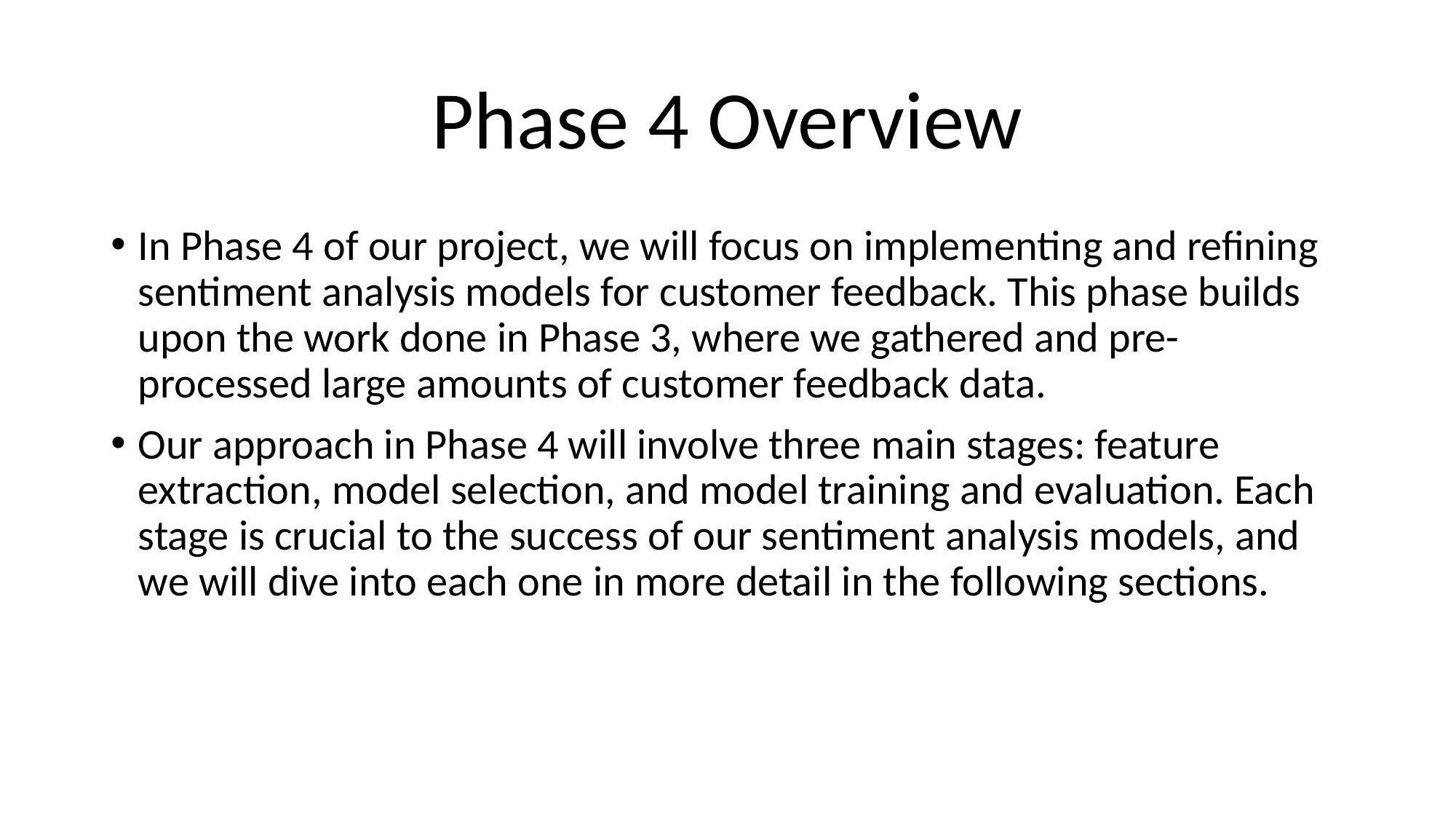

# Phase 4 Overview
In Phase 4 of our project, we will focus on implementing and refining sentiment analysis models for customer feedback. This phase builds upon the work done in Phase 3, where we gathered and pre-processed large amounts of customer feedback data.
Our approach in Phase 4 will involve three main stages: feature extraction, model selection, and model training and evaluation. Each stage is crucial to the success of our sentiment analysis models, and we will dive into each one in more detail in the following sections.